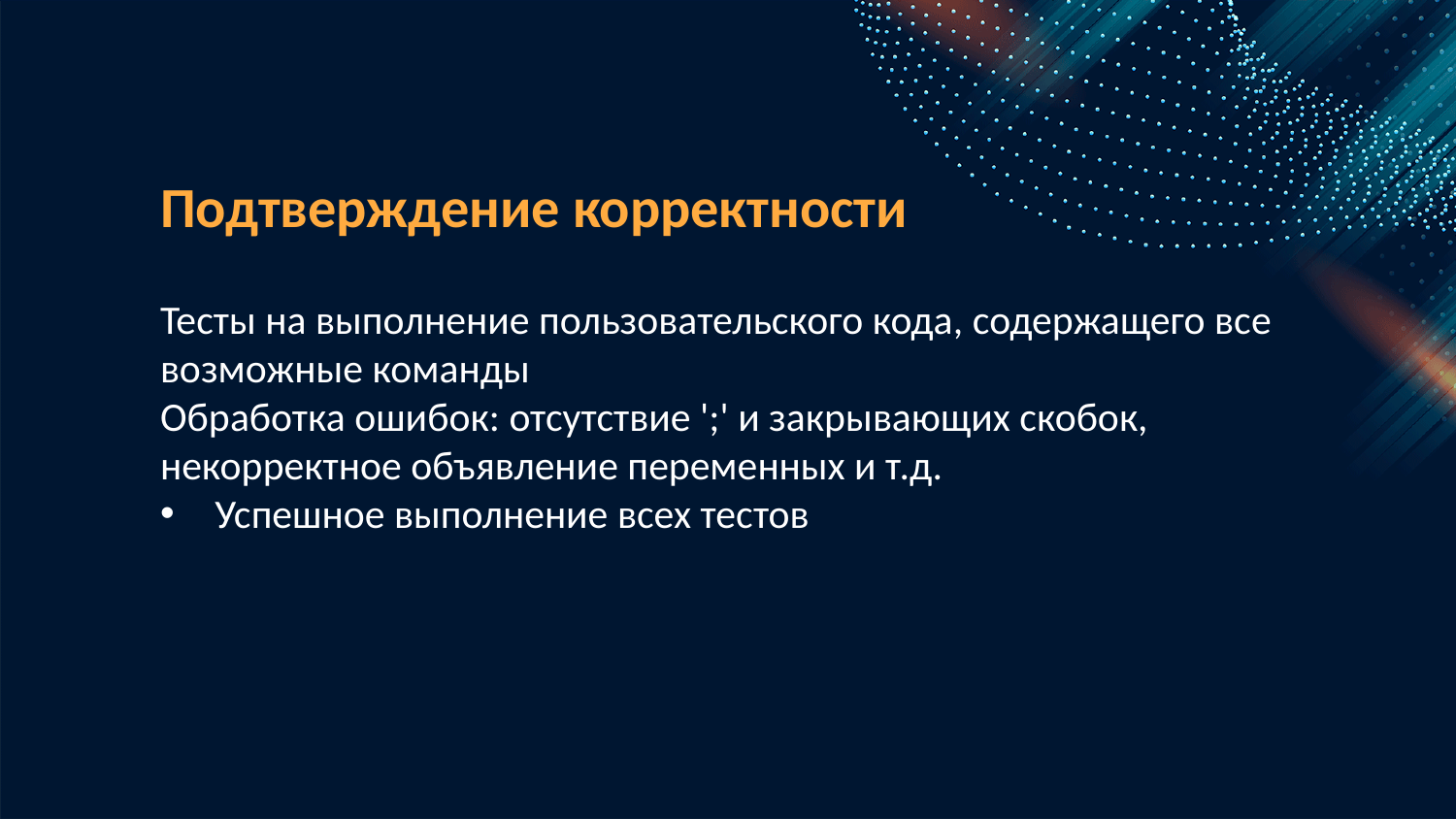

Подтверждение корректности
Тесты на выполнение пользовательского кода, содержащего все возможные команды
Обработка ошибок: отсутствие ';' и закрывающих скобок, некорректное объявление переменных и т.д.
Успешное выполнение всех тестов